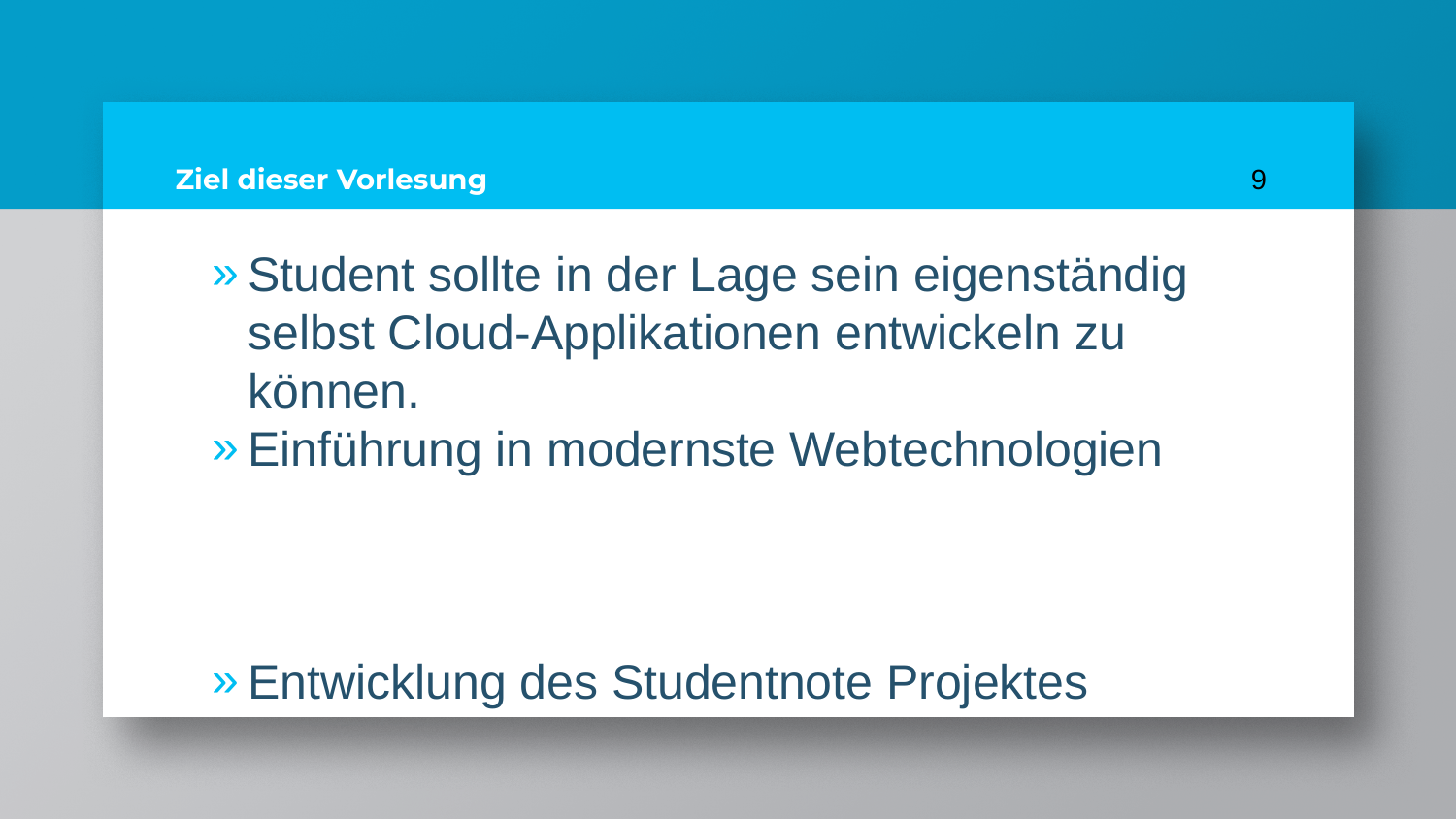

# Ziel dieser Vorlesung
9
Student sollte in der Lage sein eigenständig selbst Cloud-Applikationen entwickeln zu können.
Einführung in modernste Webtechnologien

Entwicklung des Studentnote Projektes